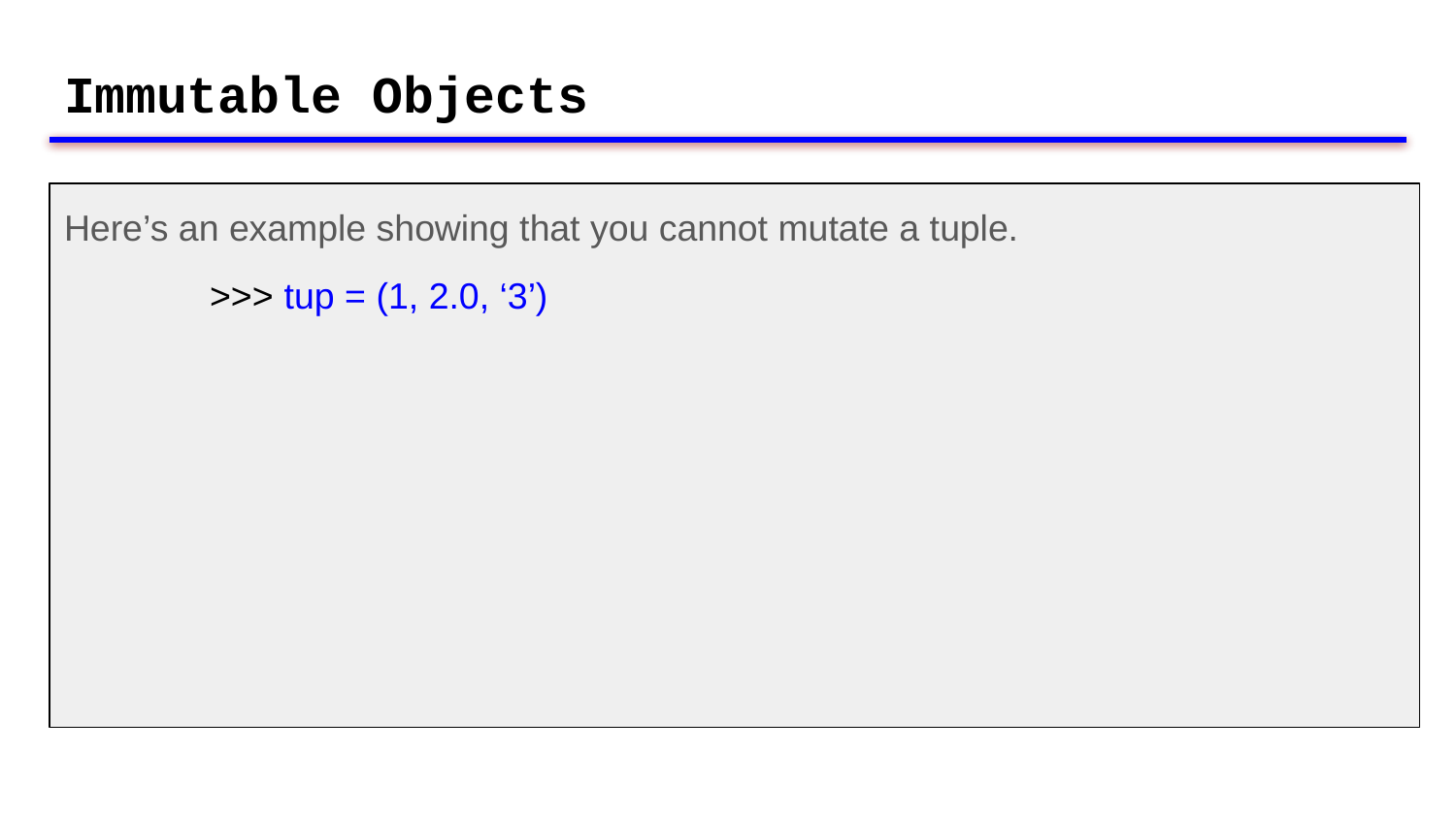

# Immutable Objects
Here’s an example showing that you cannot mutate a tuple.
	>>> tup = (1, 2.0, ‘3’)